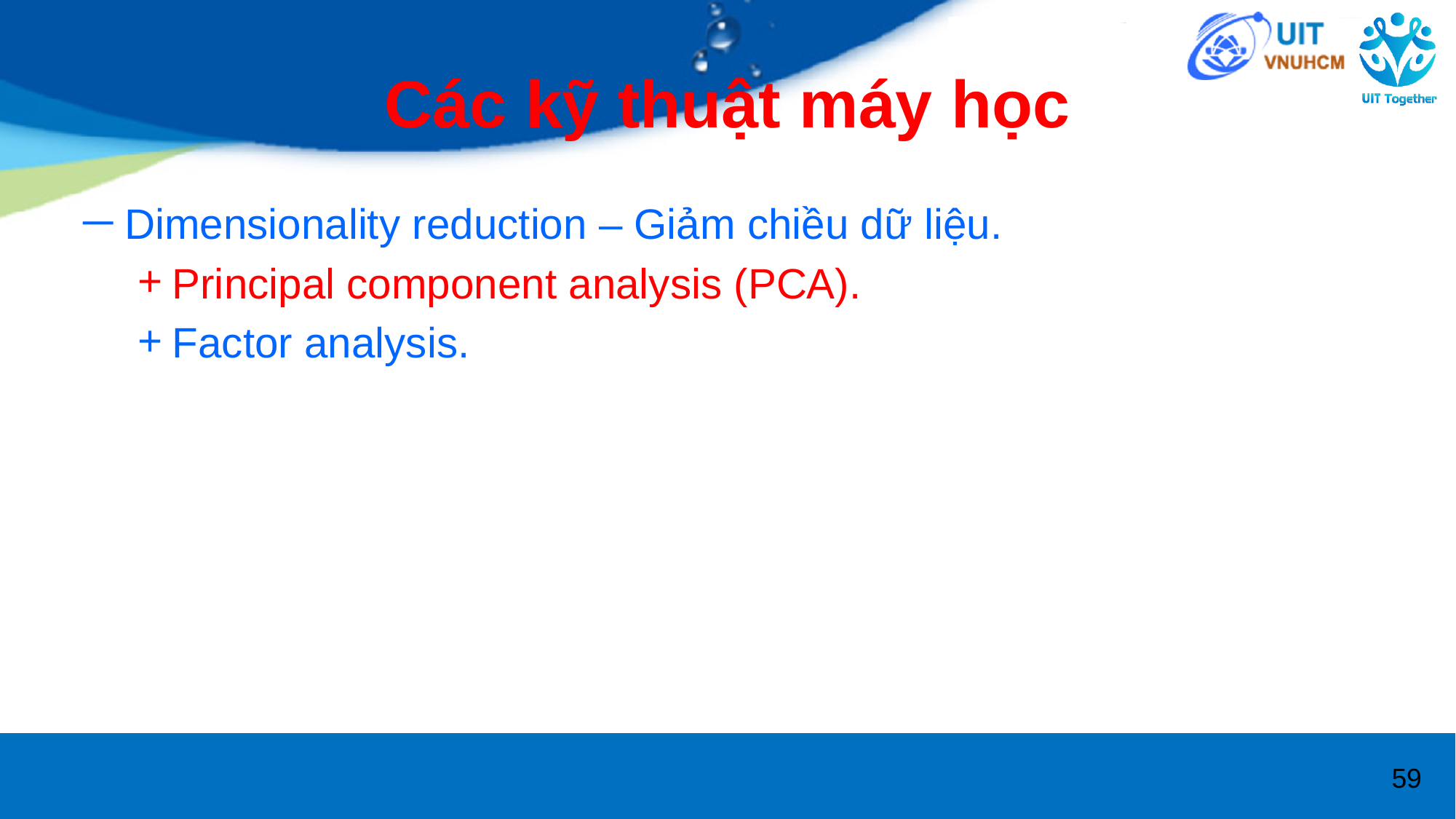

# Các kỹ thuật máy học
Dimensionality reduction – Giảm chiều dữ liệu.
Principal component analysis (PCA).
Factor analysis.